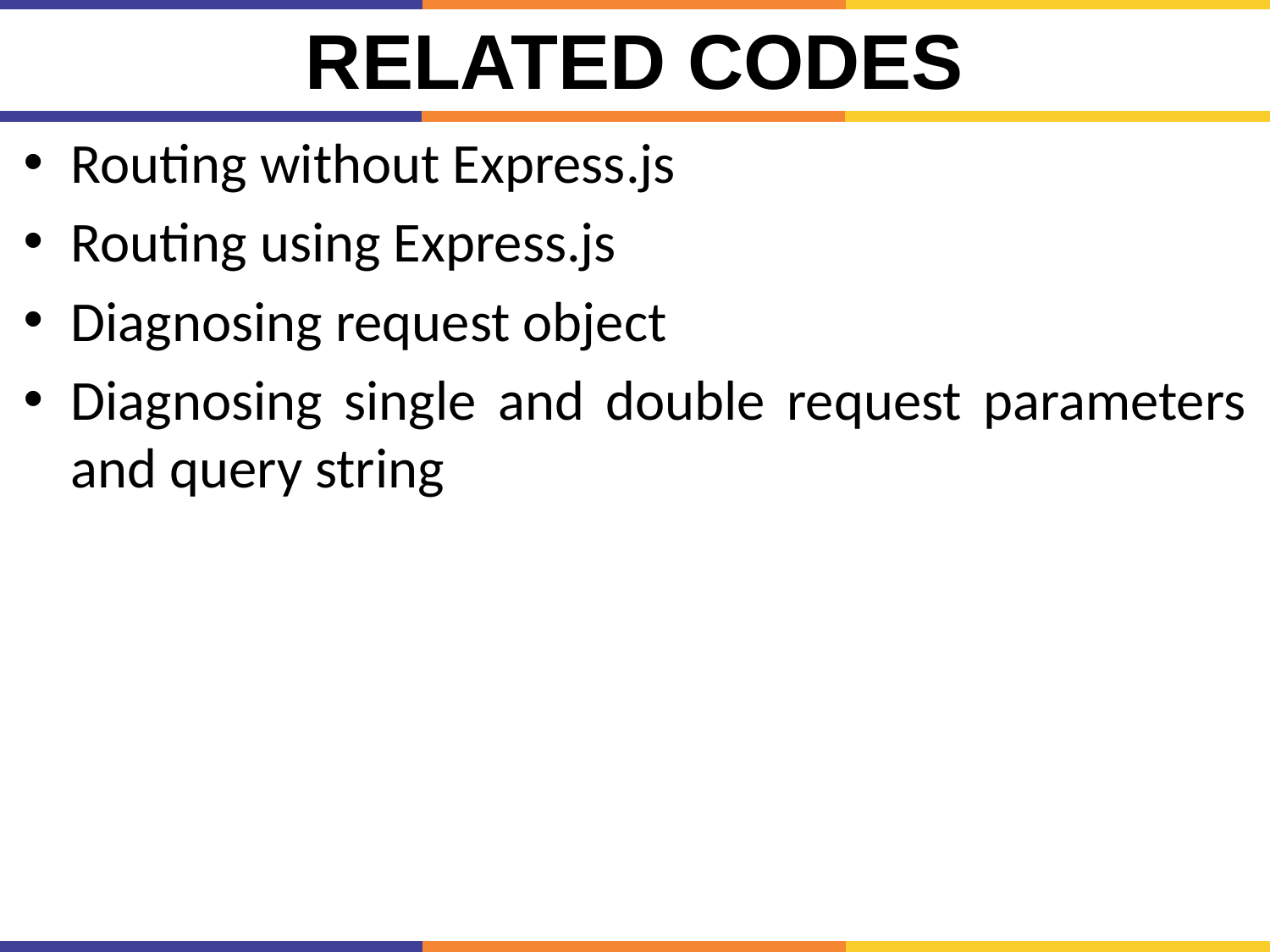

# Related Codes
Routing without Express.js
Routing using Express.js
Diagnosing request object
Diagnosing single and double request parameters and query string